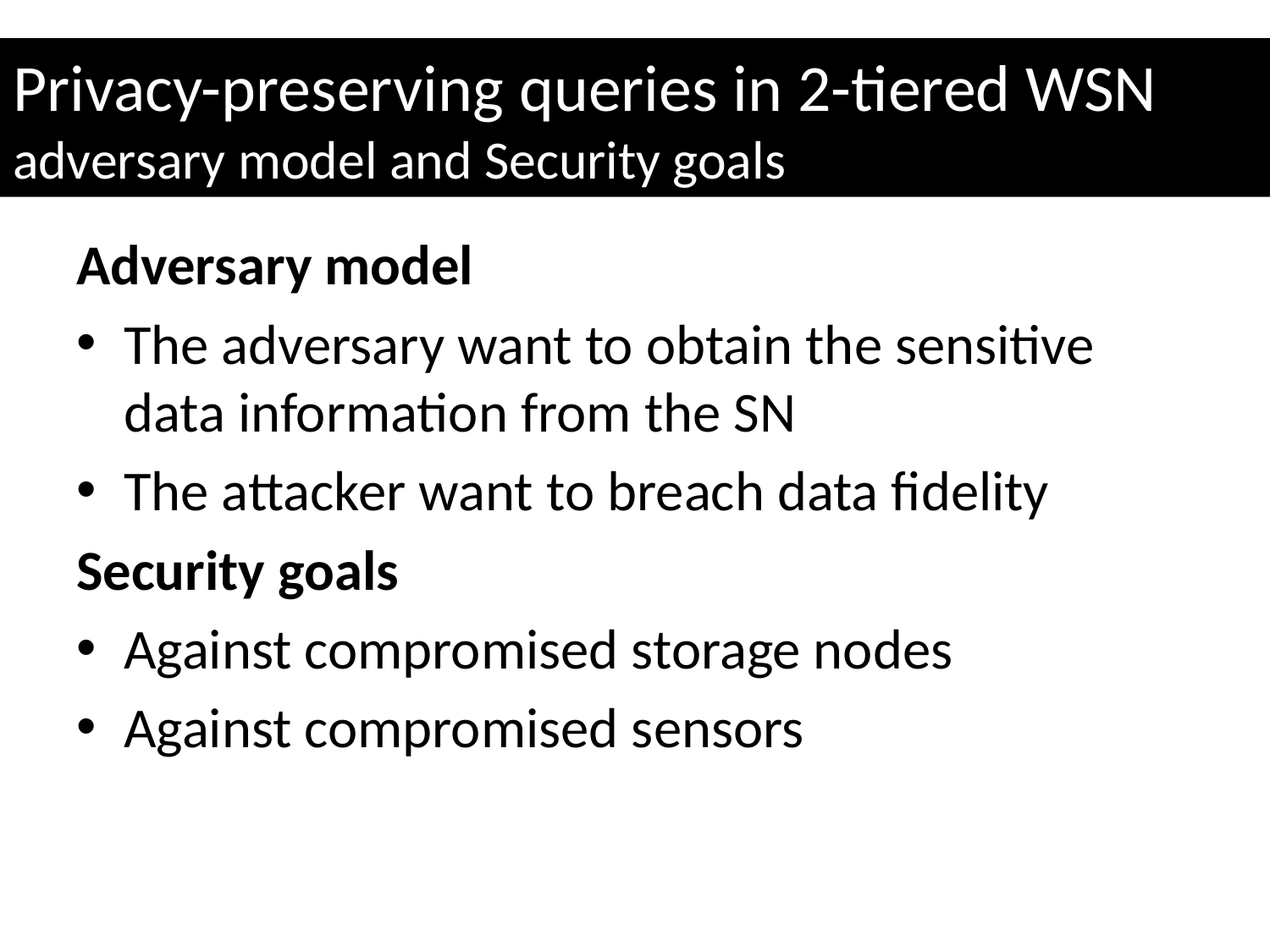

# Privacy-preserving queries in 2-tiered WSN adversary model and Security goals
Adversary model
The adversary want to obtain the sensitive data information from the SN
The attacker want to breach data fidelity
Security goals
Against compromised storage nodes
Against compromised sensors